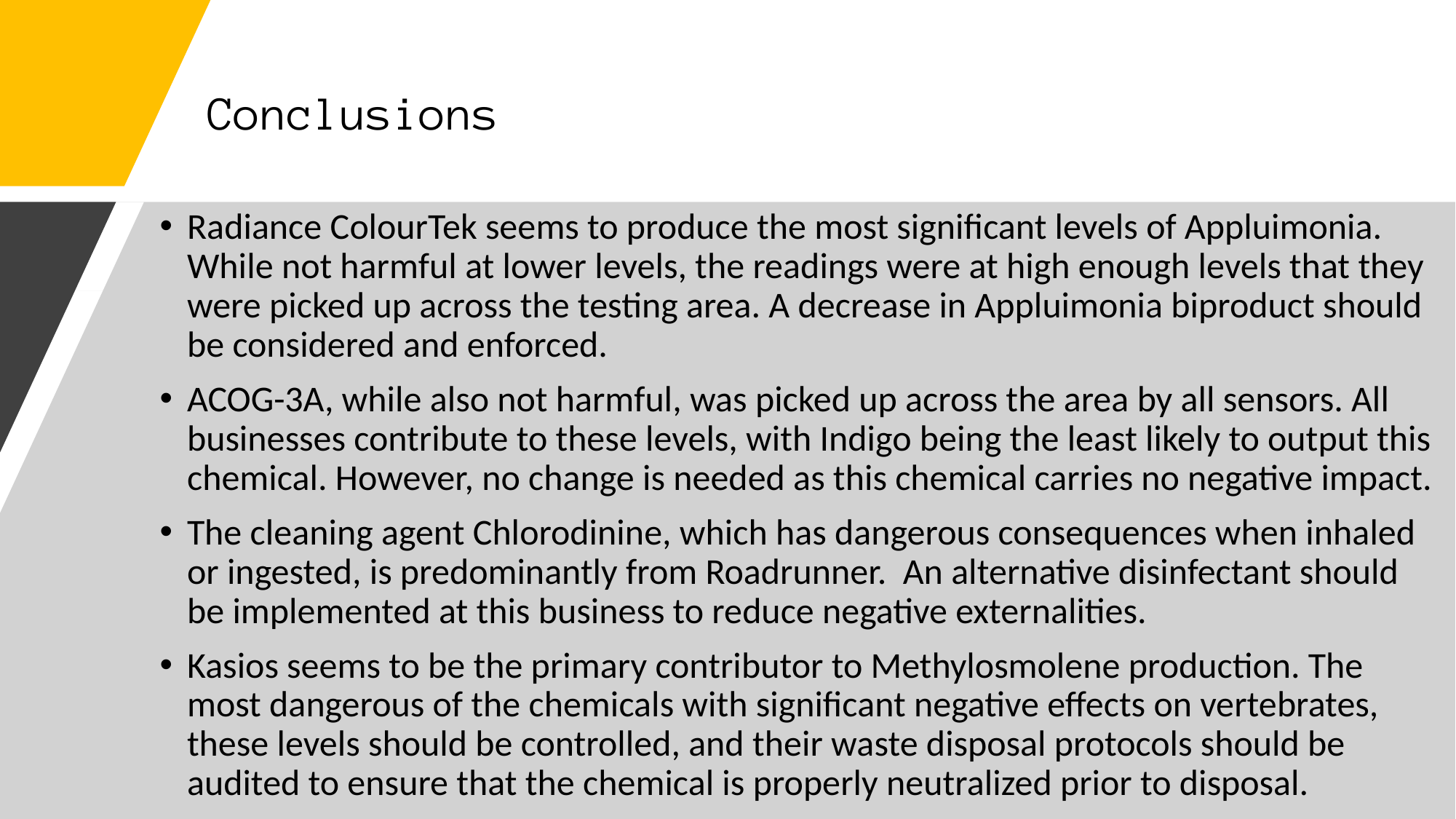

# Conclusions

Radiance ColourTek seems to produce the most significant levels of Appluimonia. While not harmful at lower levels, the readings were at high enough levels that they were picked up across the testing area. A decrease in Appluimonia biproduct should be considered and enforced.
ACOG-3A, while also not harmful, was picked up across the area by all sensors. All businesses contribute to these levels, with Indigo being the least likely to output this chemical. However, no change is needed as this chemical carries no negative impact.
The cleaning agent Chlorodinine, which has dangerous consequences when inhaled or ingested, is predominantly from Roadrunner.  An alternative disinfectant should be implemented at this business to reduce negative externalities.
Kasios seems to be the primary contributor to Methylosmolene production. The most dangerous of the chemicals with significant negative effects on vertebrates, these levels should be controlled, and their waste disposal protocols should be audited to ensure that the chemical is properly neutralized prior to disposal.